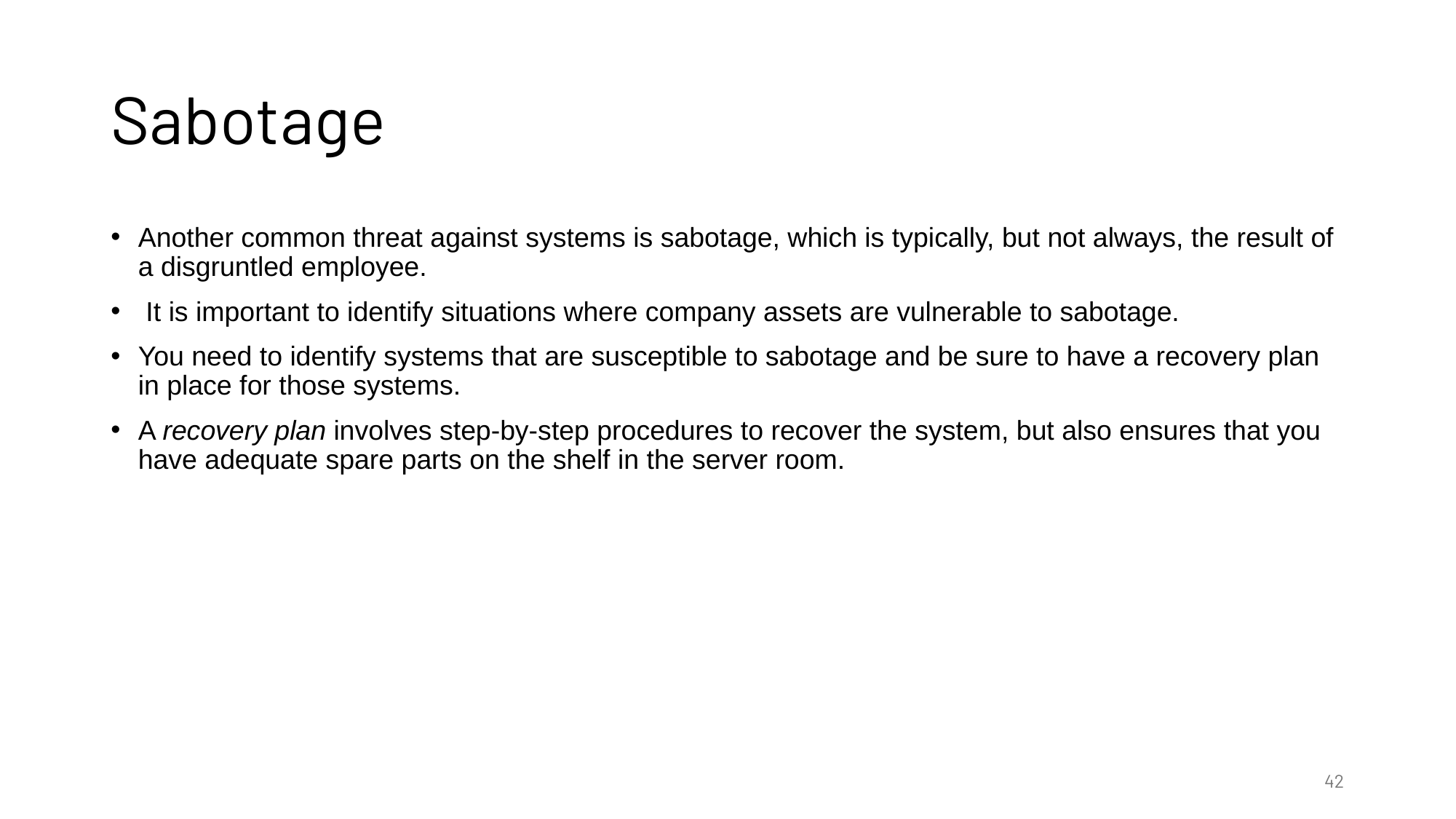

# Sabotage
Another common threat against systems is sabotage, which is typically, but not always, the result of a disgruntled employee.
 It is important to identify situations where company assets are vulnerable to sabotage.
You need to identify systems that are susceptible to sabotage and be sure to have a recovery plan in place for those systems.
A recovery plan involves step-by-step procedures to recover the system, but also ensures that you have adequate spare parts on the shelf in the server room.
42